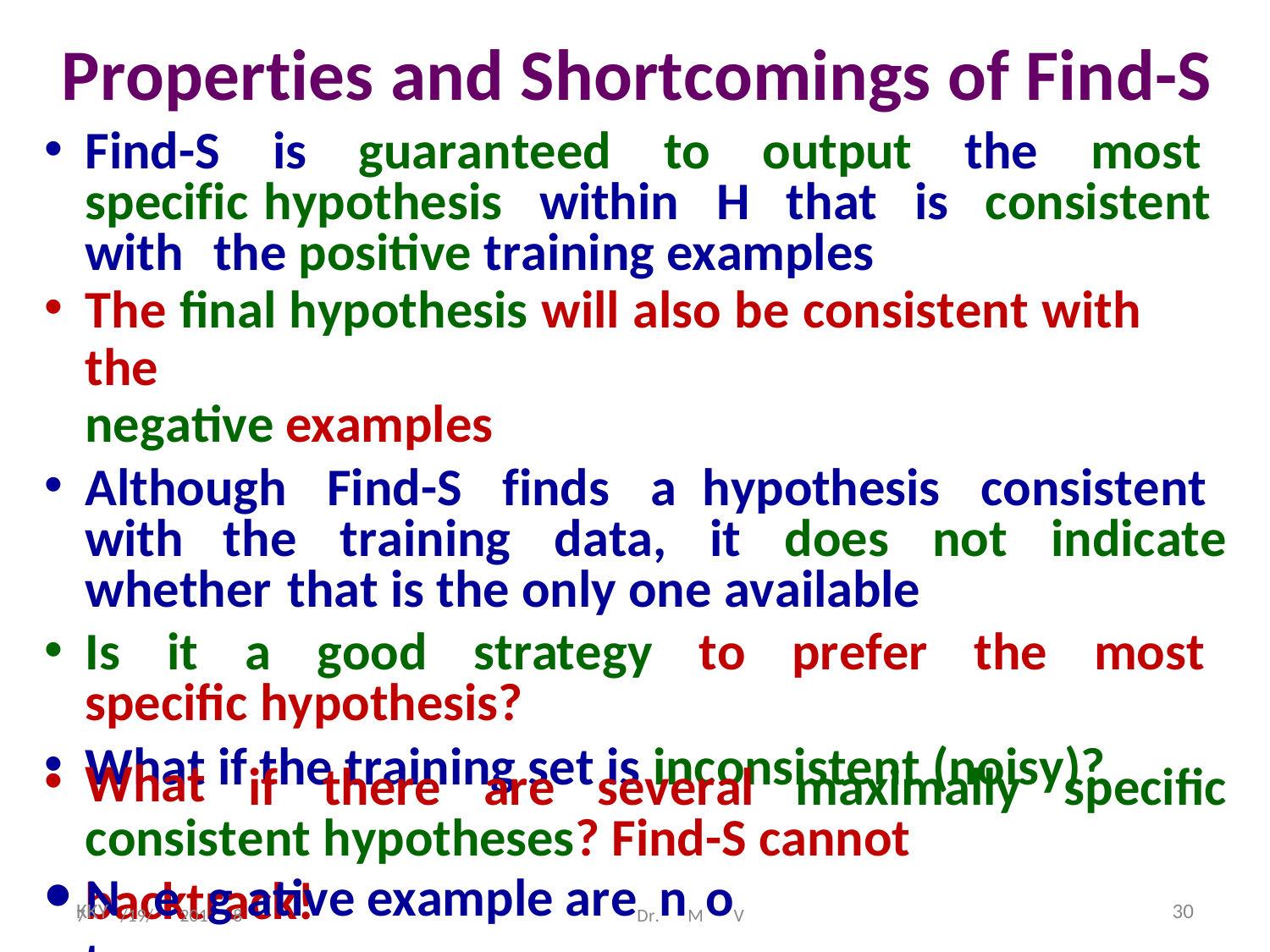

# Properties and Shortcomings of Find-S
Find-S  is  guaranteed  to  output  the  most  specific hypothesis  within  H  that  is  consistent  with  the positive training examples
The final hypothesis will also be consistent with the
negative examples
Although  Find-S  finds  a hypothesis  consistent  with the training data, it does not indicate whether that is the only one available
Is  it  a  good  strategy  to  prefer  the  most  specific hypothesis?
What if the training set is inconsistent (noisy)?
What
if	there	are	several	maximally	specific
consistent hypotheses? Find-S cannot backtrack!
7N/19/e201g8 ative example areDr.nMoV Studhcamoanni	sidered
KKY

30
30